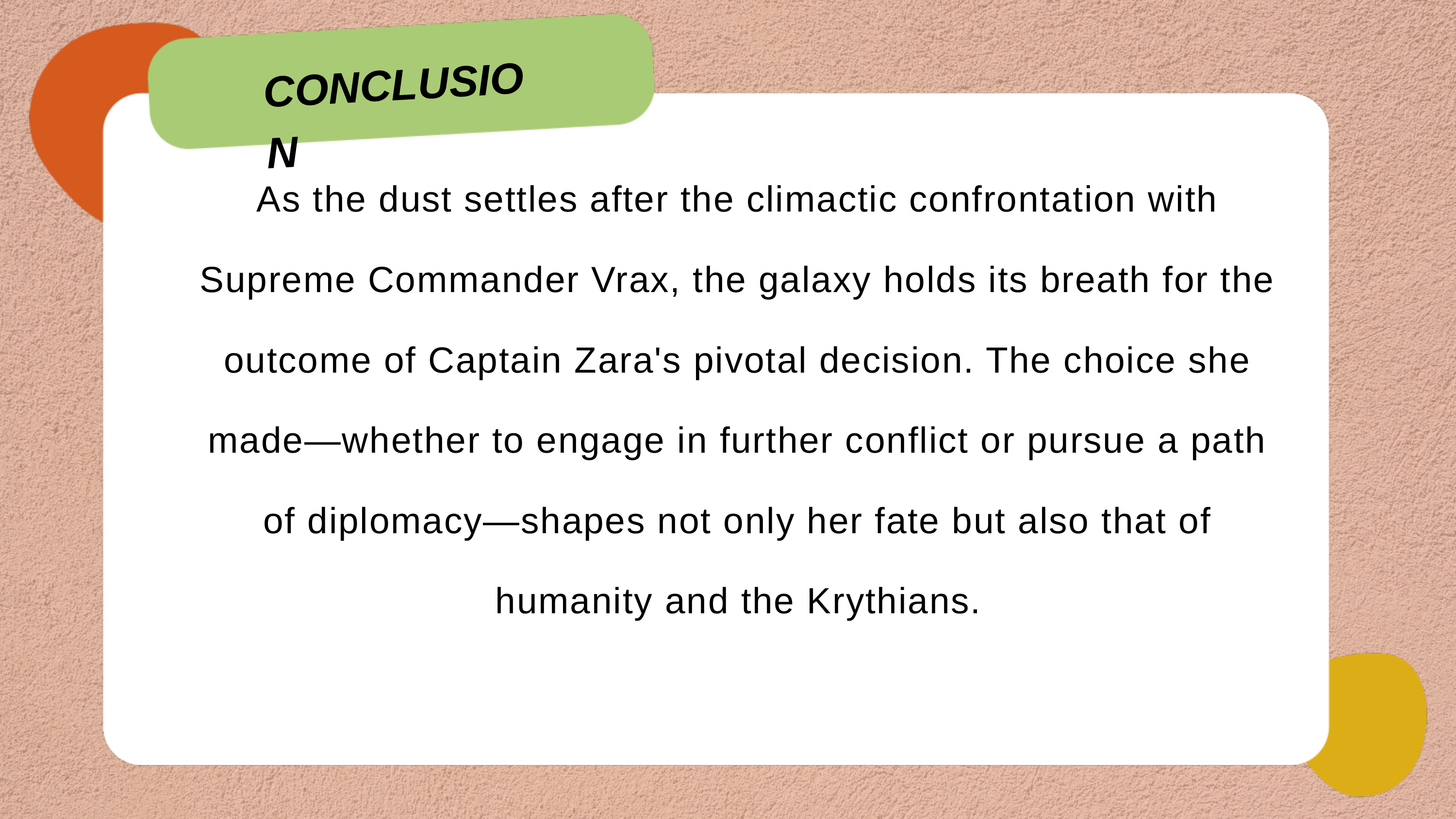

CONCLUSION
As the dust settles after the climactic confrontation with Supreme Commander Vrax, the galaxy holds its breath for the outcome of Captain Zara's pivotal decision. The choice she made—whether to engage in further conflict or pursue a path of diplomacy—shapes not only her fate but also that of humanity and the Krythians.